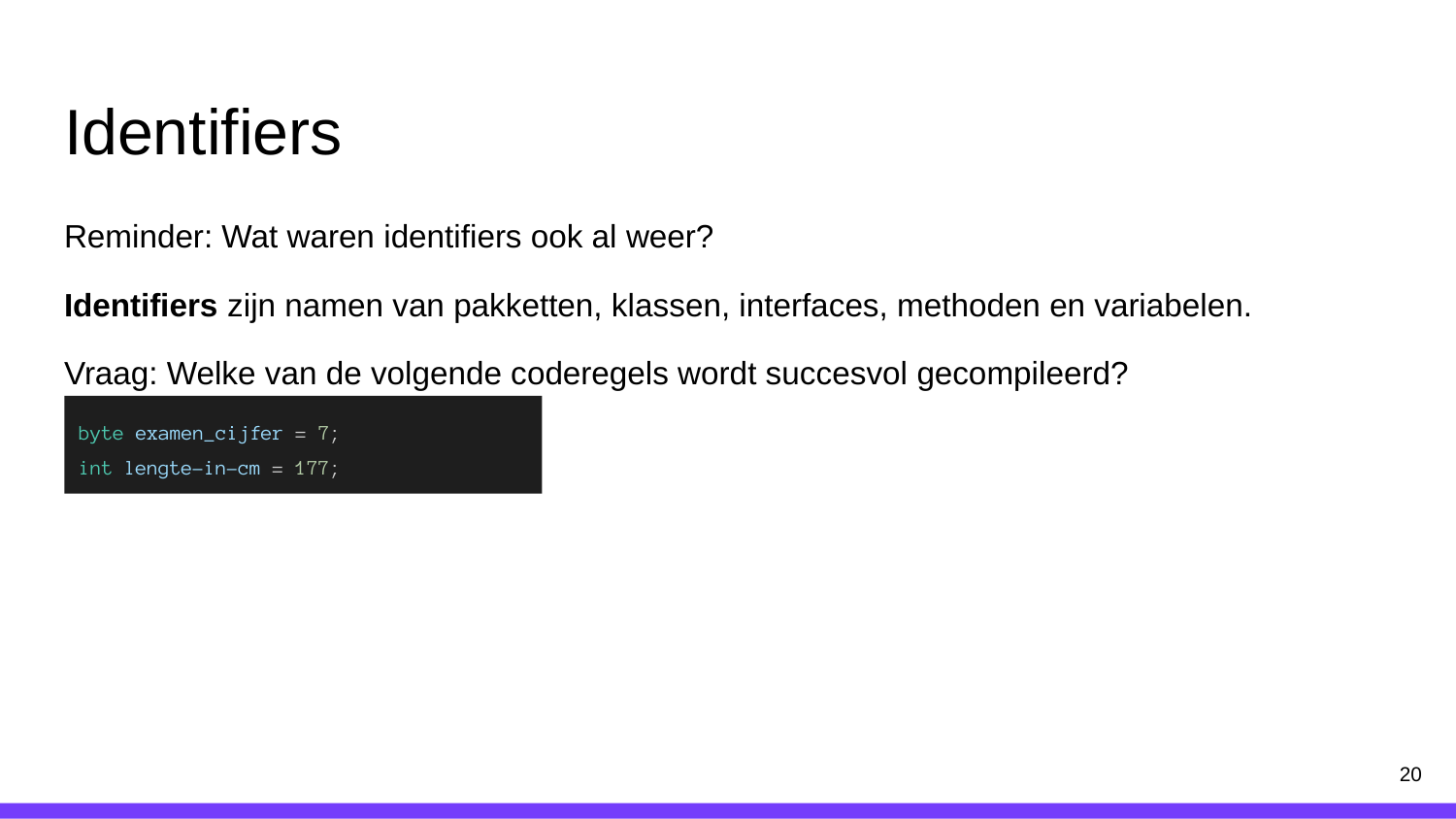

# Identifiers
Reminder: Wat waren identifiers ook al weer?
Identifiers zijn namen van pakketten, klassen, interfaces, methoden en variabelen.
Vraag: Welke van de volgende coderegels wordt succesvol gecompileerd?
byte examen_cijfer = 7;
int lengte-in-cm = 177;
20